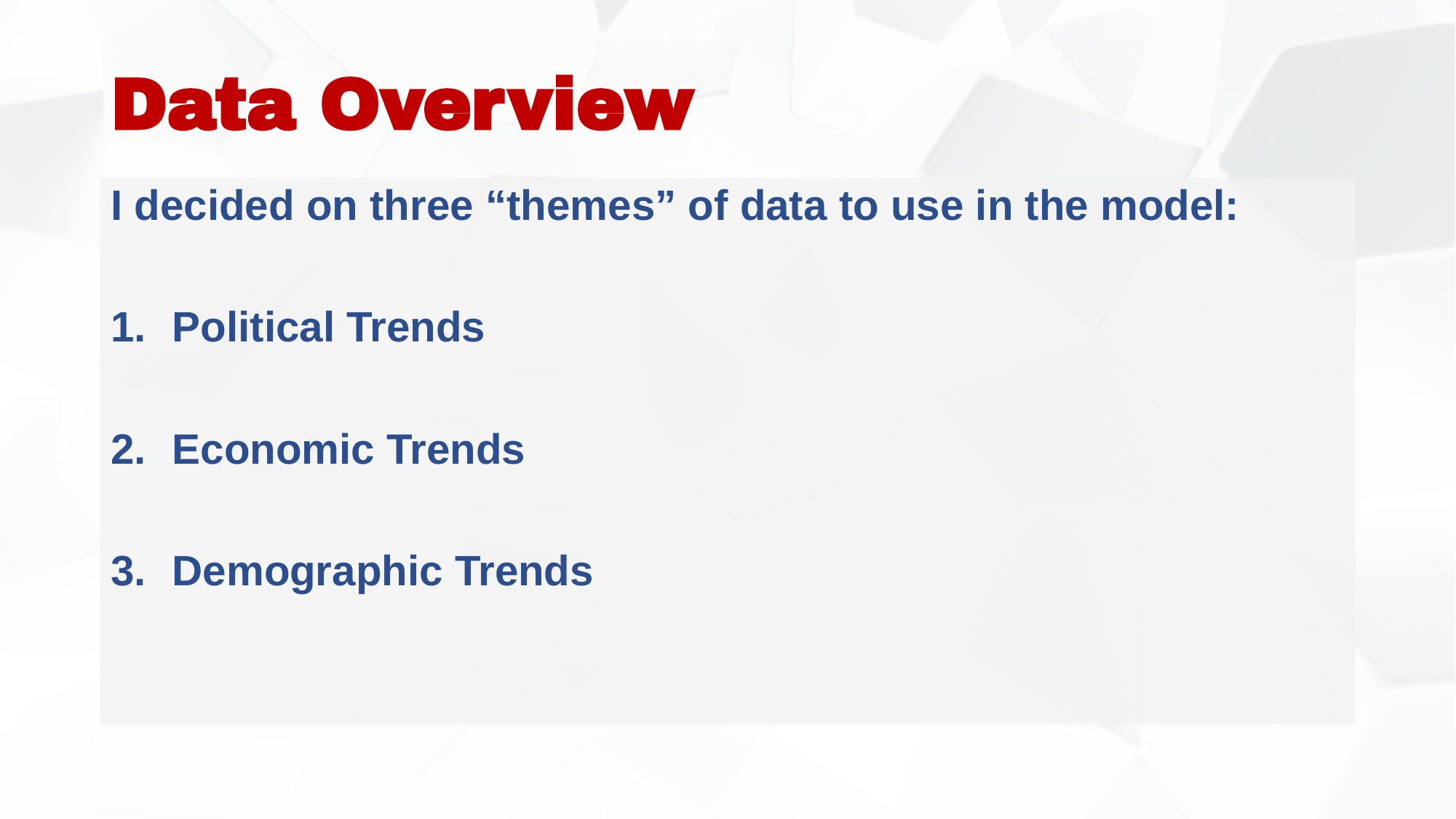

# Data Overview
I decided on three “themes” of data to use in the model:

Political Trends

Economic Trends

Demographic Trends